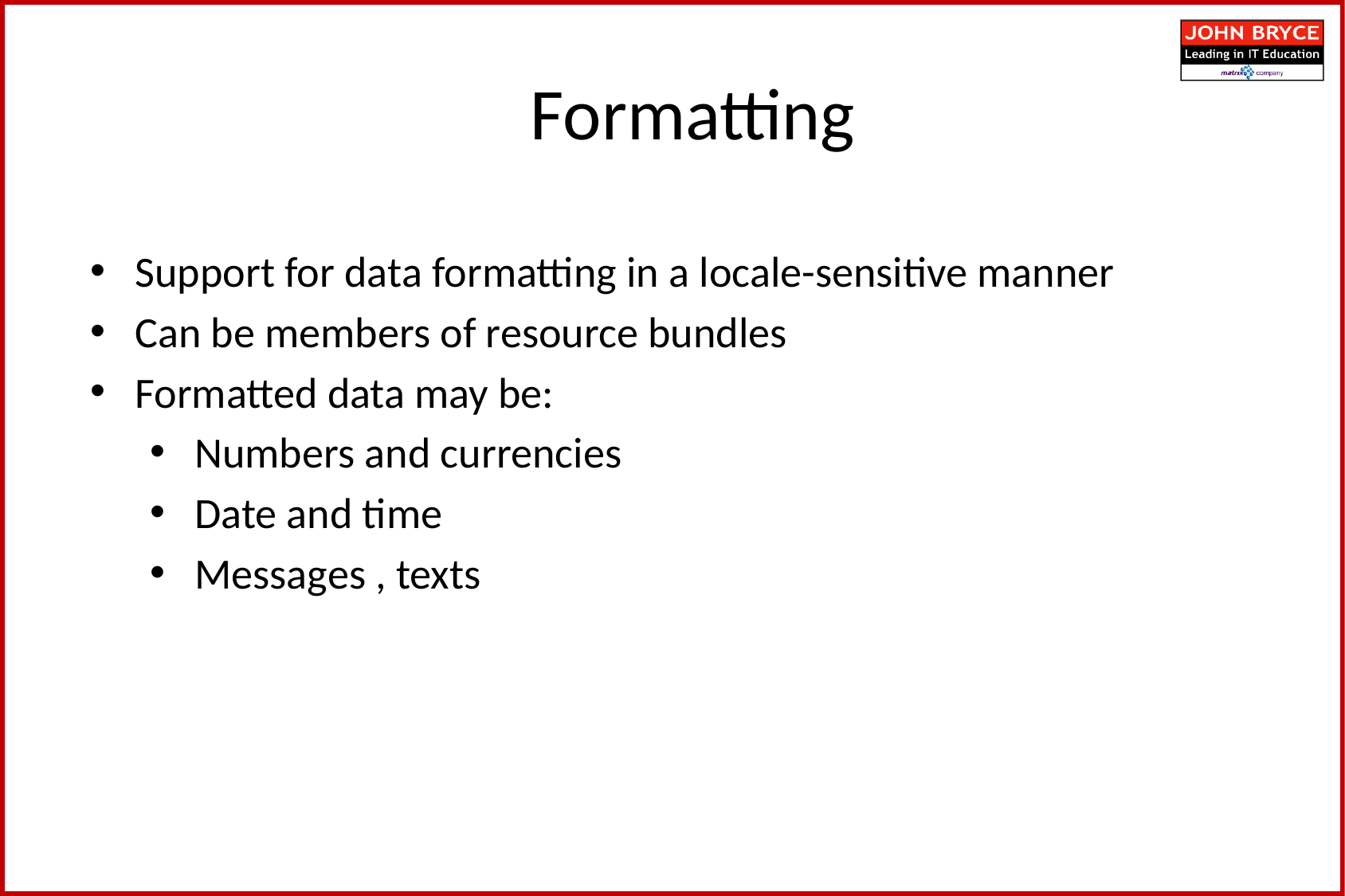

Formatting

Support for data formatting in a locale-sensitive manner
Can be members of resource bundles
Formatted data may be:
Numbers and currencies
Date and time
Messages , texts